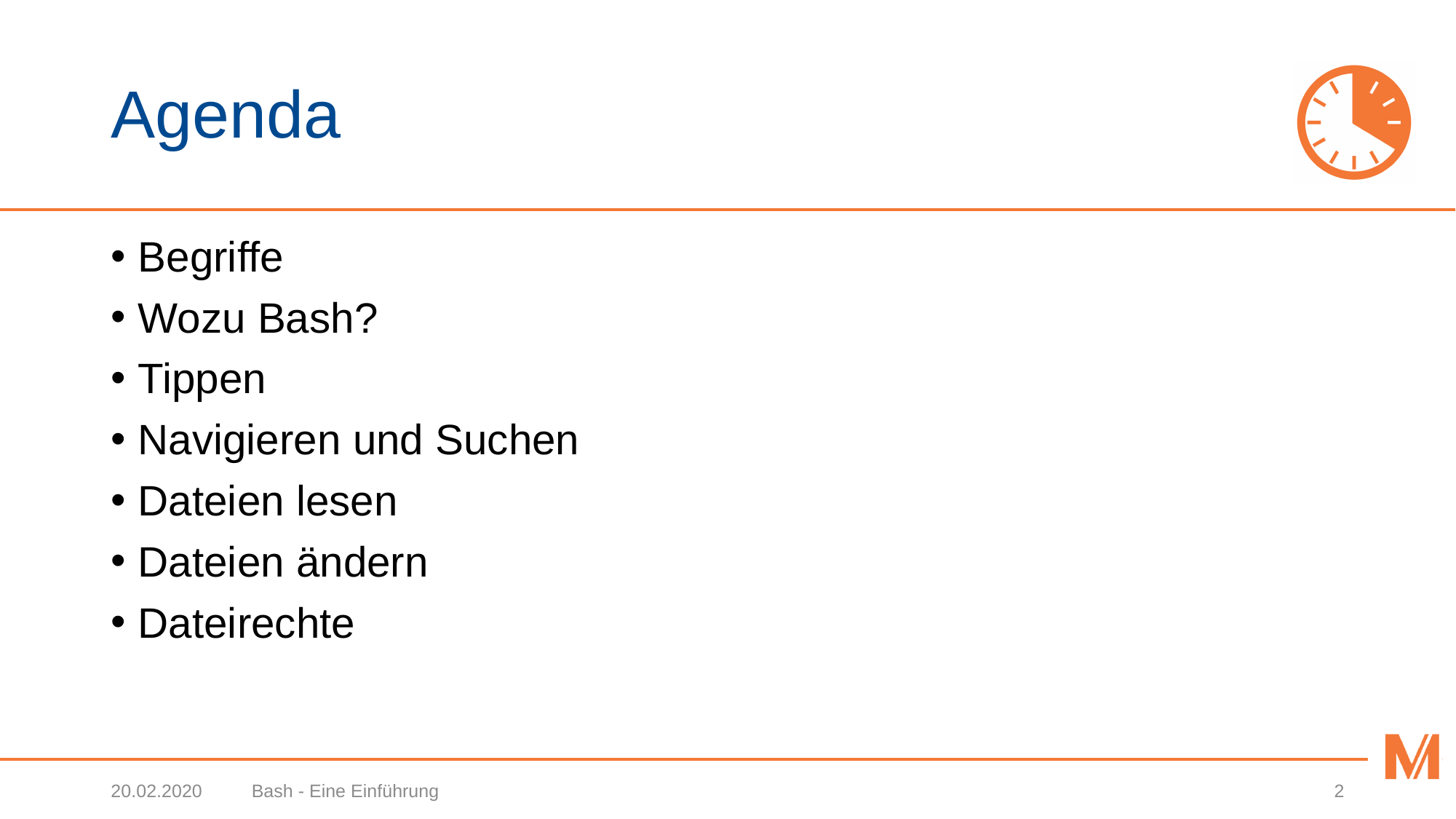

# Agenda
Begriffe
Wozu Bash?
Tippen
Navigieren und Suchen
Dateien lesen
Dateien ändern
Dateirechte
20.02.2020
Bash - Eine Einführung
2